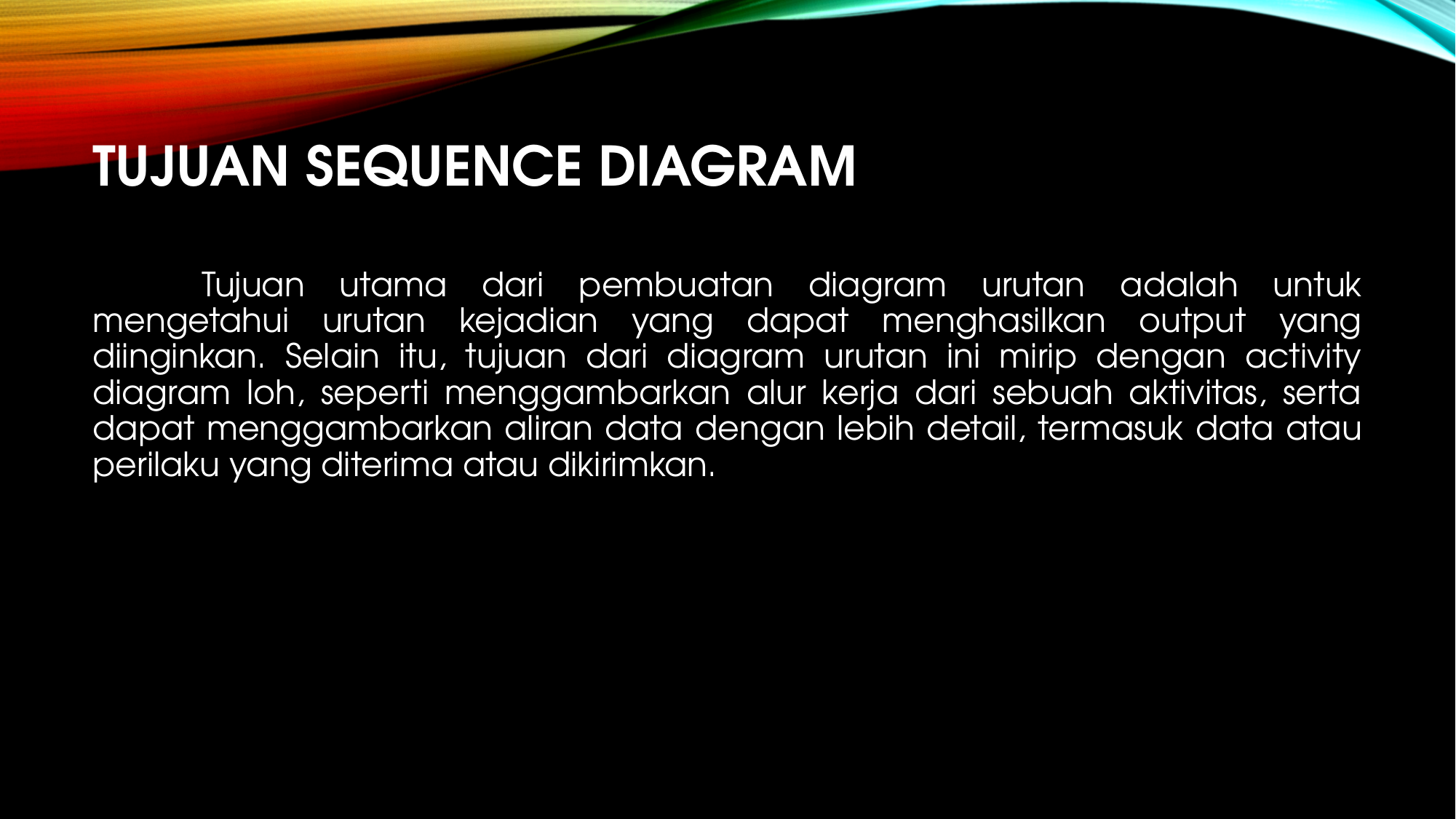

# Tujuan Sequence Diagram
	Tujuan utama dari pembuatan diagram urutan adalah untuk mengetahui urutan kejadian yang dapat menghasilkan output yang diinginkan. Selain itu, tujuan dari diagram urutan ini mirip dengan activity diagram loh, seperti menggambarkan alur kerja dari sebuah aktivitas, serta dapat menggambarkan aliran data dengan lebih detail, termasuk data atau perilaku yang diterima atau dikirimkan.